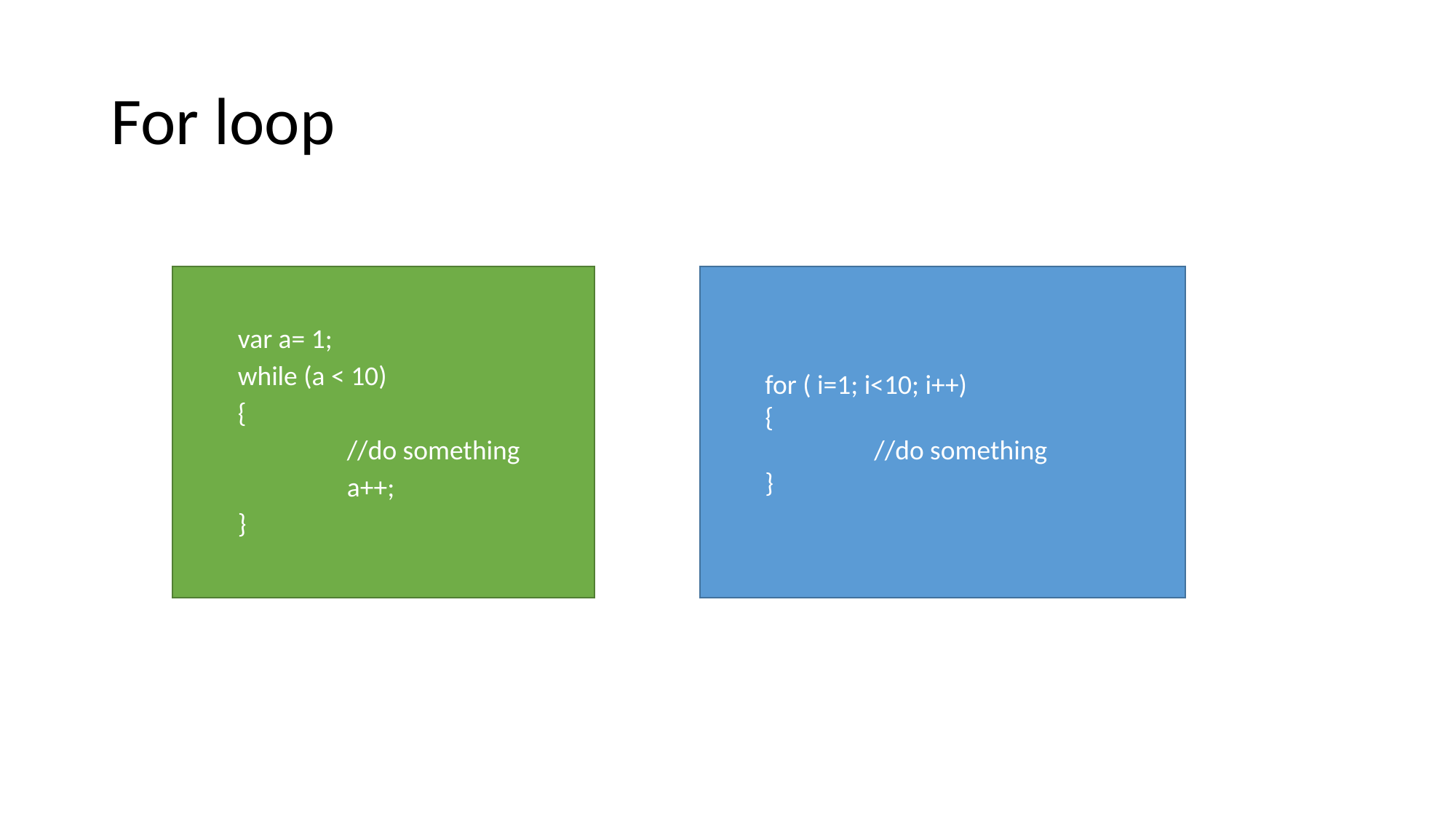

# For loop
var a= 1;
while (a < 10)
{
	//do something
	a++;
}
for ( i=1; i<10; i++)
{
	//do something
}